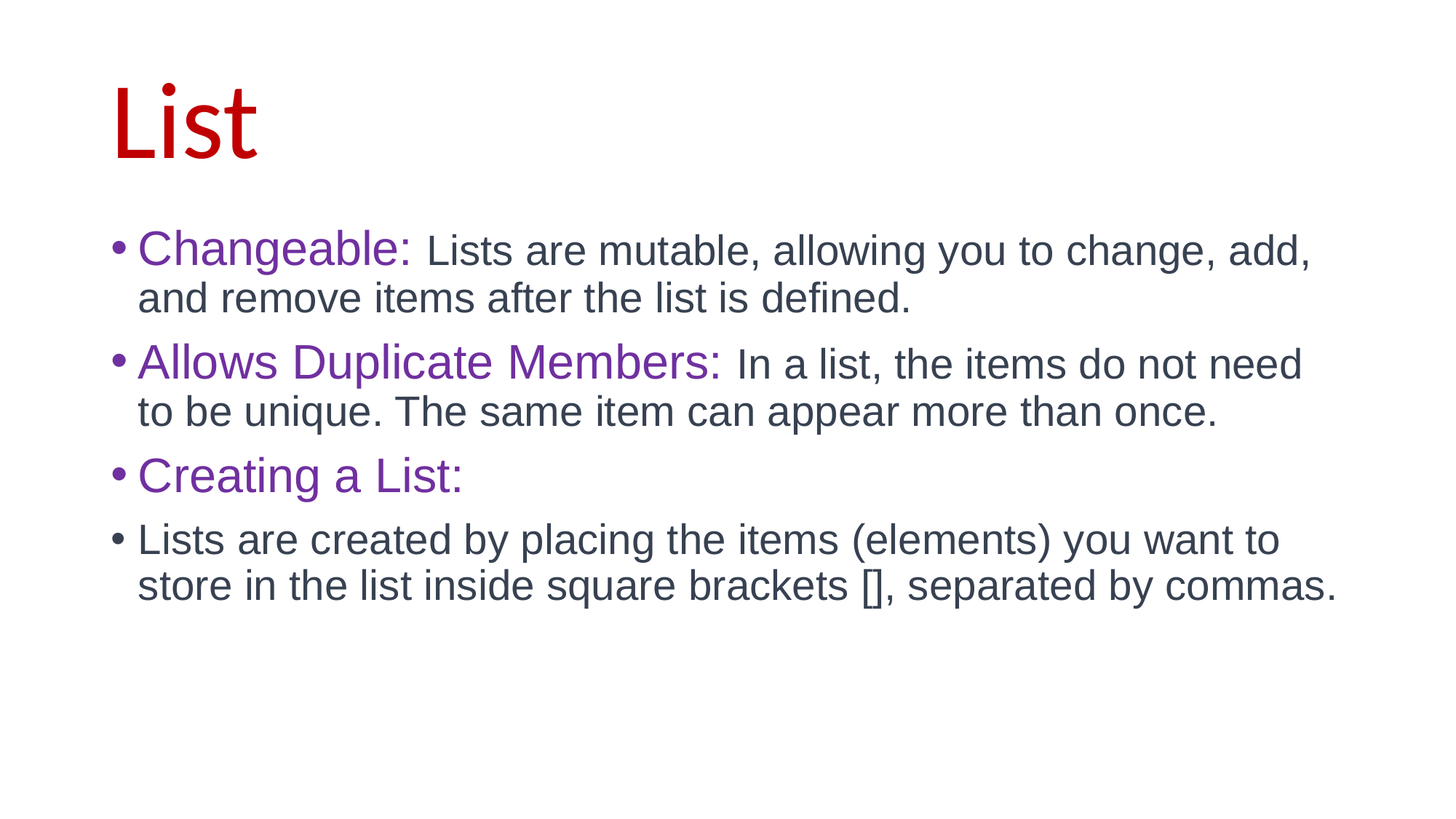

# List
Changeable: Lists are mutable, allowing you to change, add, and remove items after the list is defined.
Allows Duplicate Members: In a list, the items do not need to be unique. The same item can appear more than once.
Creating a List:
Lists are created by placing the items (elements) you want to store in the list inside square brackets [], separated by commas.